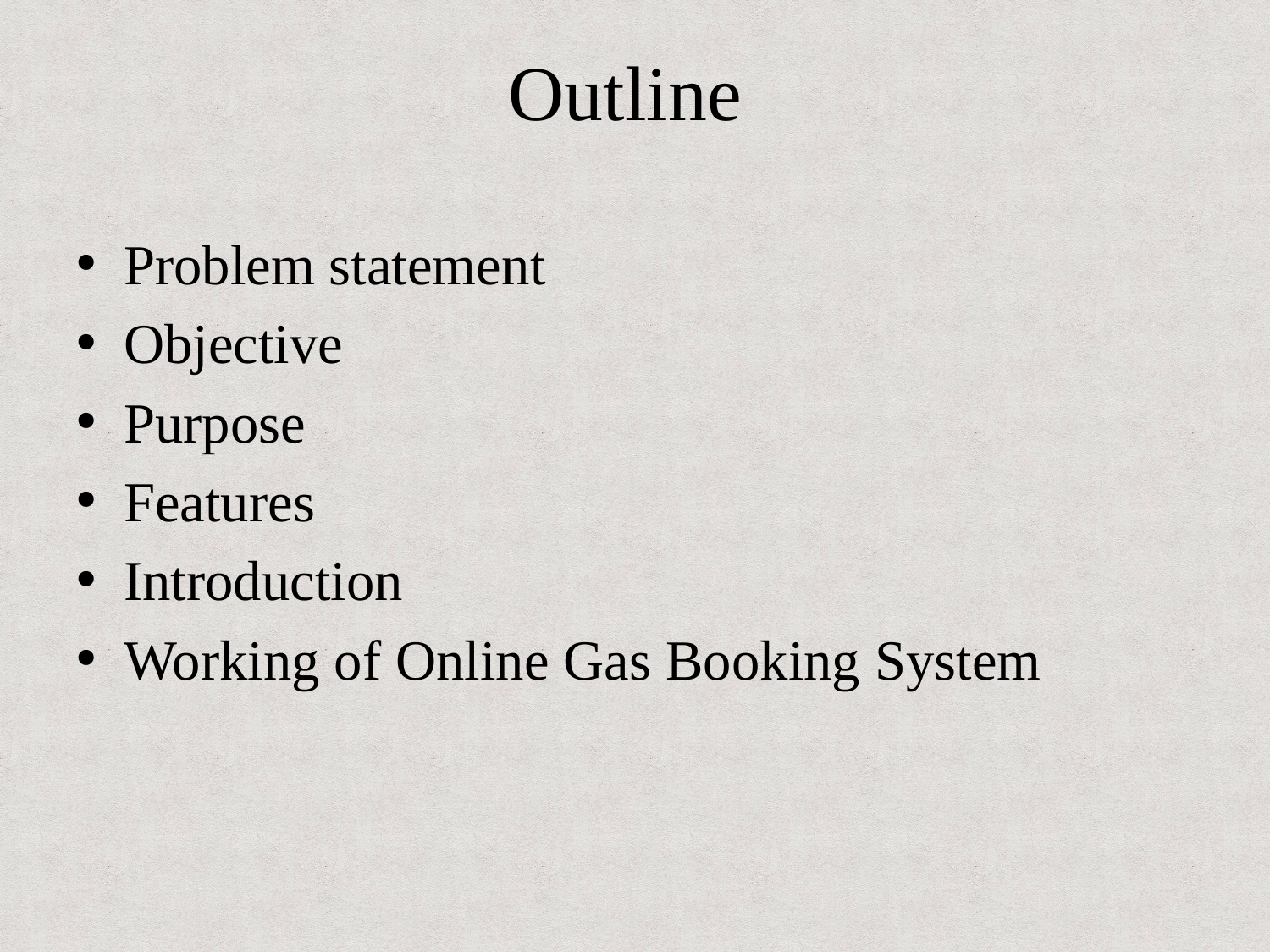

Outline
Problem statement
Objective
Purpose
Features
Introduction
Working of Online Gas Booking System